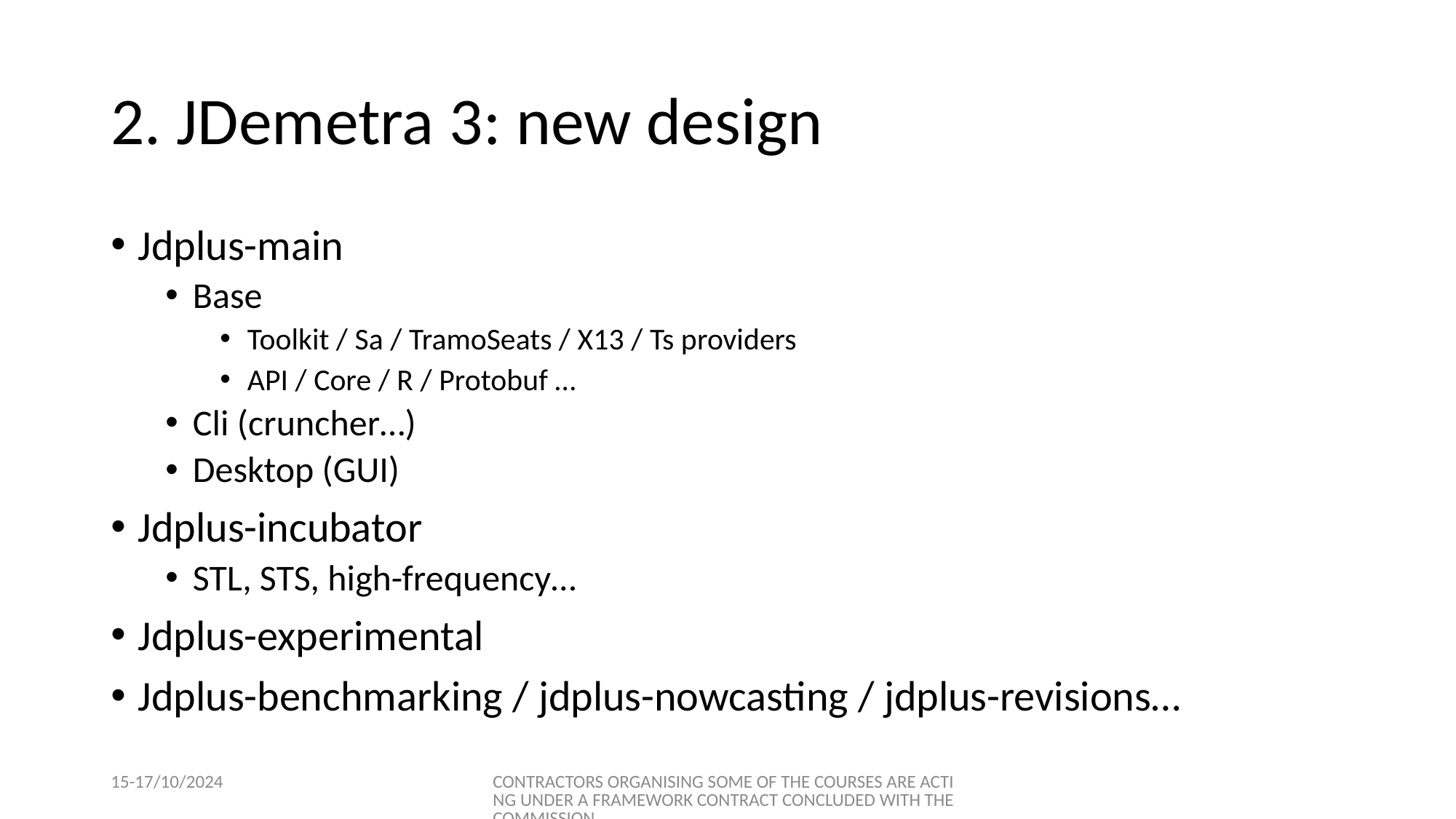

# 2. JDemetra 3: new design
Jdplus-main
Base
Toolkit / Sa / TramoSeats / X13 / Ts providers
API / Core / R / Protobuf …
Cli (cruncher…)
Desktop (GUI)
Jdplus-incubator
STL, STS, high-frequency…
Jdplus-experimental
Jdplus-benchmarking / jdplus-nowcasting / jdplus-revisions…
15-17/10/2024
CONTRACTORS ORGANISING SOME OF THE COURSES ARE ACTING UNDER A FRAMEWORK CONTRACT CONCLUDED WITH THE COMMISSION